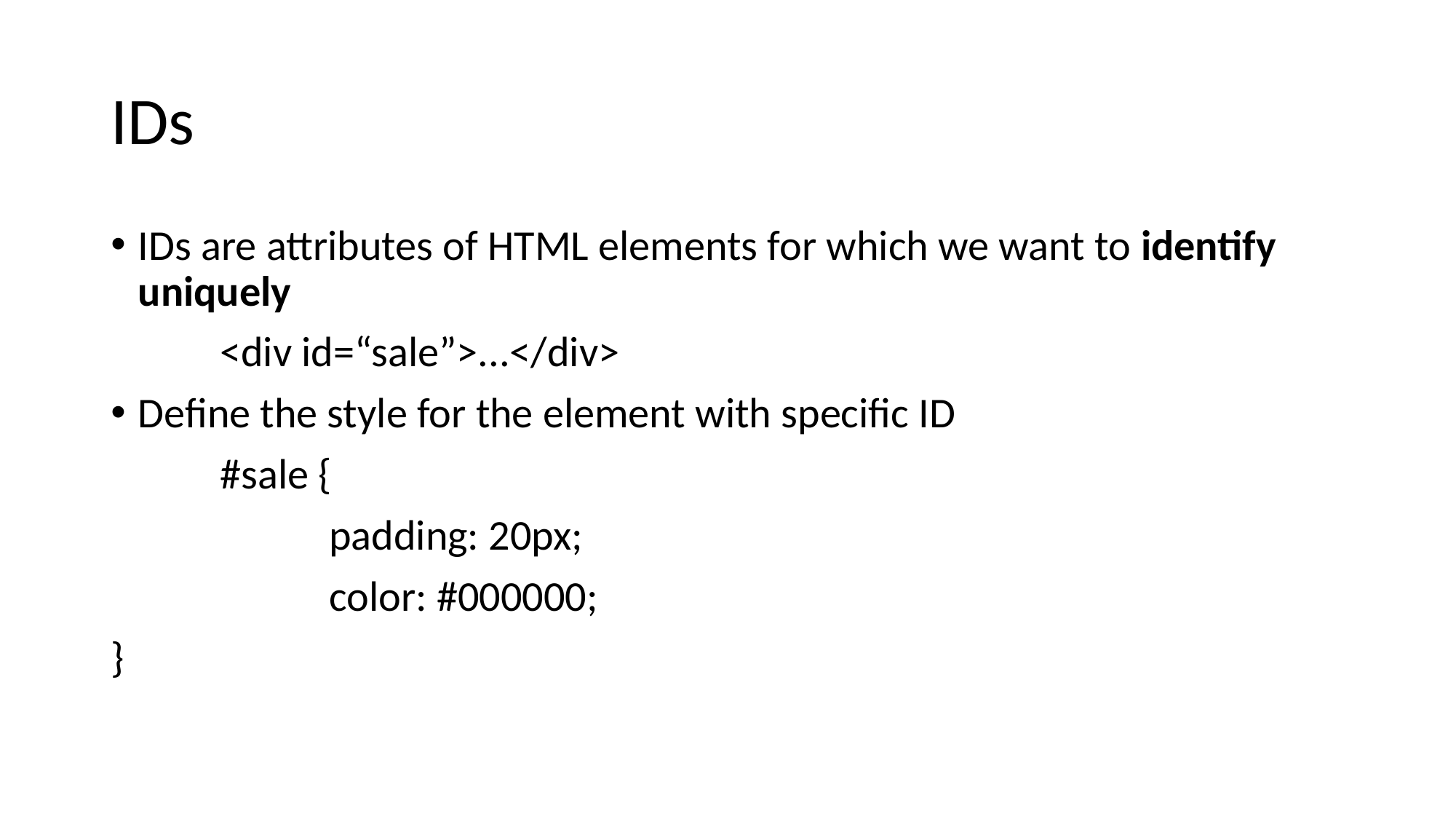

# IDs
IDs are attributes of HTML elements for which we want to identify uniquely
	<div id=“sale”>...</div>
Define the style for the element with specific ID
	#sale {
		padding: 20px;
		color: #000000;
}